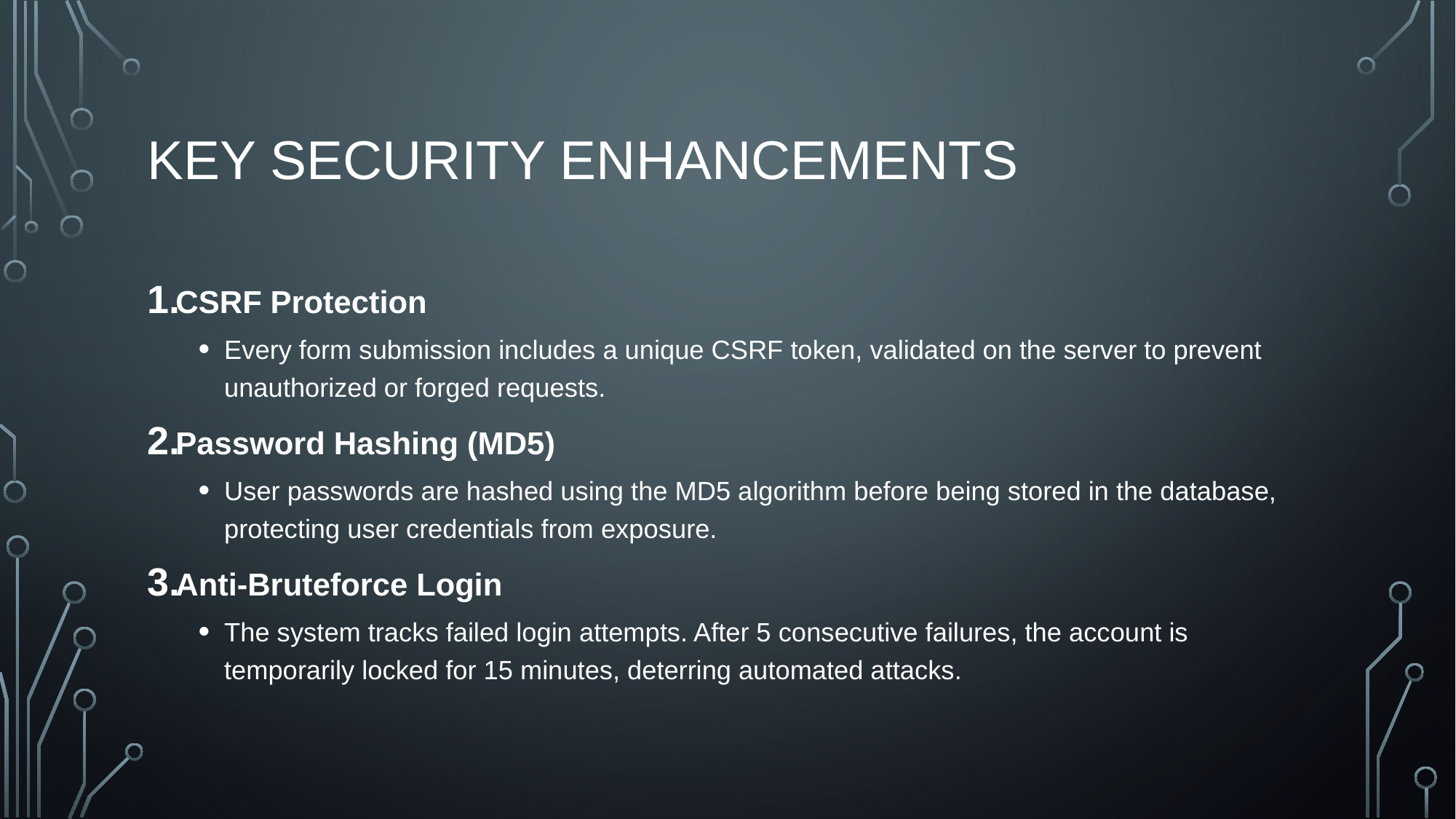

# Key Security Enhancements
CSRF Protection
Every form submission includes a unique CSRF token, validated on the server to prevent unauthorized or forged requests.
Password Hashing (MD5)
User passwords are hashed using the MD5 algorithm before being stored in the database, protecting user credentials from exposure.
Anti-Bruteforce Login
The system tracks failed login attempts. After 5 consecutive failures, the account is temporarily locked for 15 minutes, deterring automated attacks.